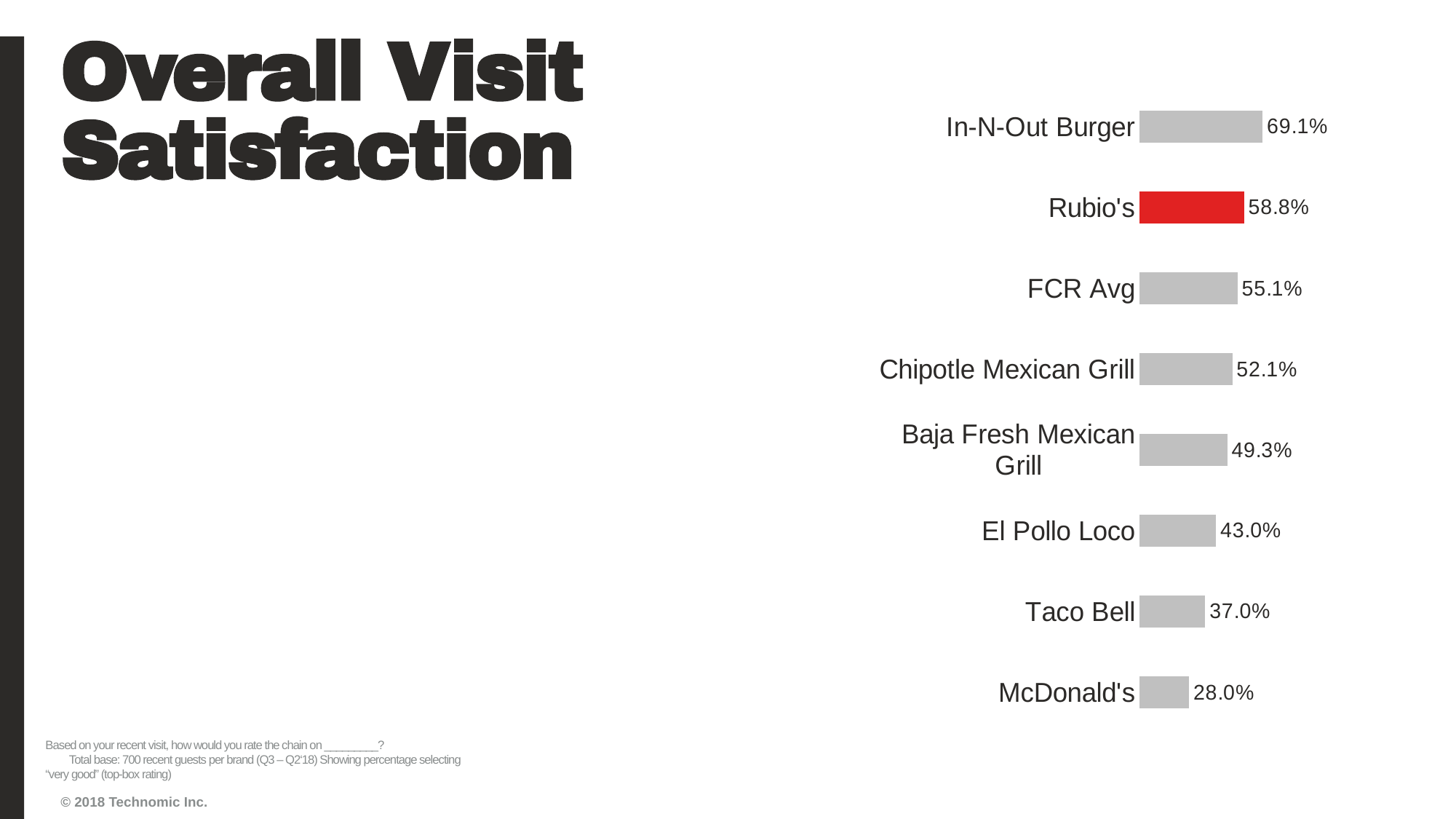

# Overall Visit Satisfaction

### Chart

| Category | Series1 |
|---|---|
| McDonald's | 0.2796005706134094 |
| Taco Bell | 0.37 |
| El Pollo Loco | 0.43 |
| Baja Fresh Mexican Grill | 0.4928571428571429 |
| Chipotle Mexican Grill | 0.5214285714285715 |
| FCR Avg | 0.5508410886941557 |
| Rubio's | 0.5877318116975749 |
| In-N-Out Burger | 0.6914285714285714 |
Based on your recent visit, how would you rate the chain on _________?                                           Total base: 700 recent guests per brand (Q3 – Q2‘18) Showing percentage selecting “very good” (top-box rating)